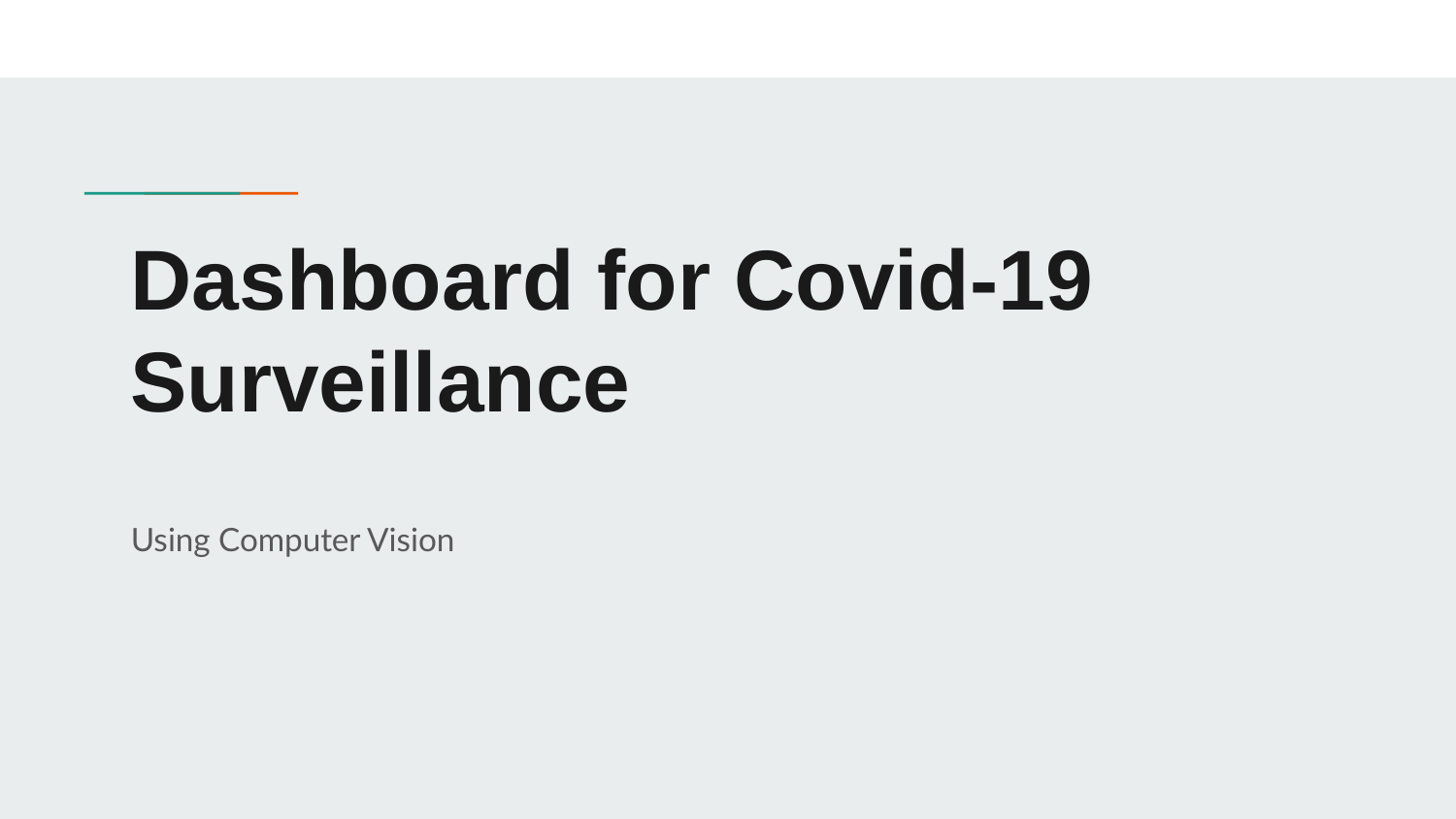

# Dashboard for Covid-19 Surveillance
Using Computer Vision